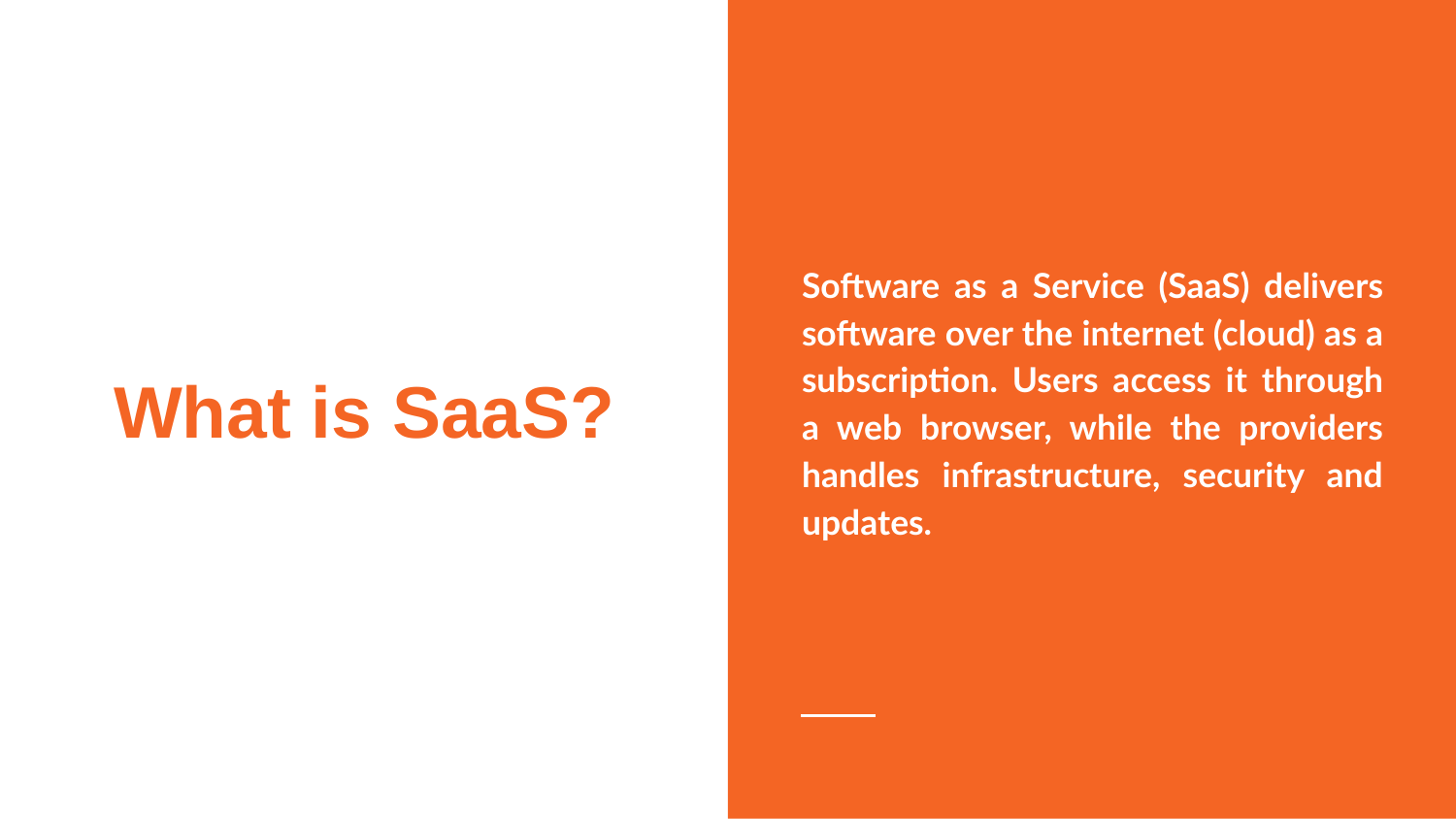

Software as a Service (SaaS) delivers software over the internet (cloud) as a subscription. Users access it through a web browser, while the providers handles infrastructure, security and updates.
# What is SaaS?